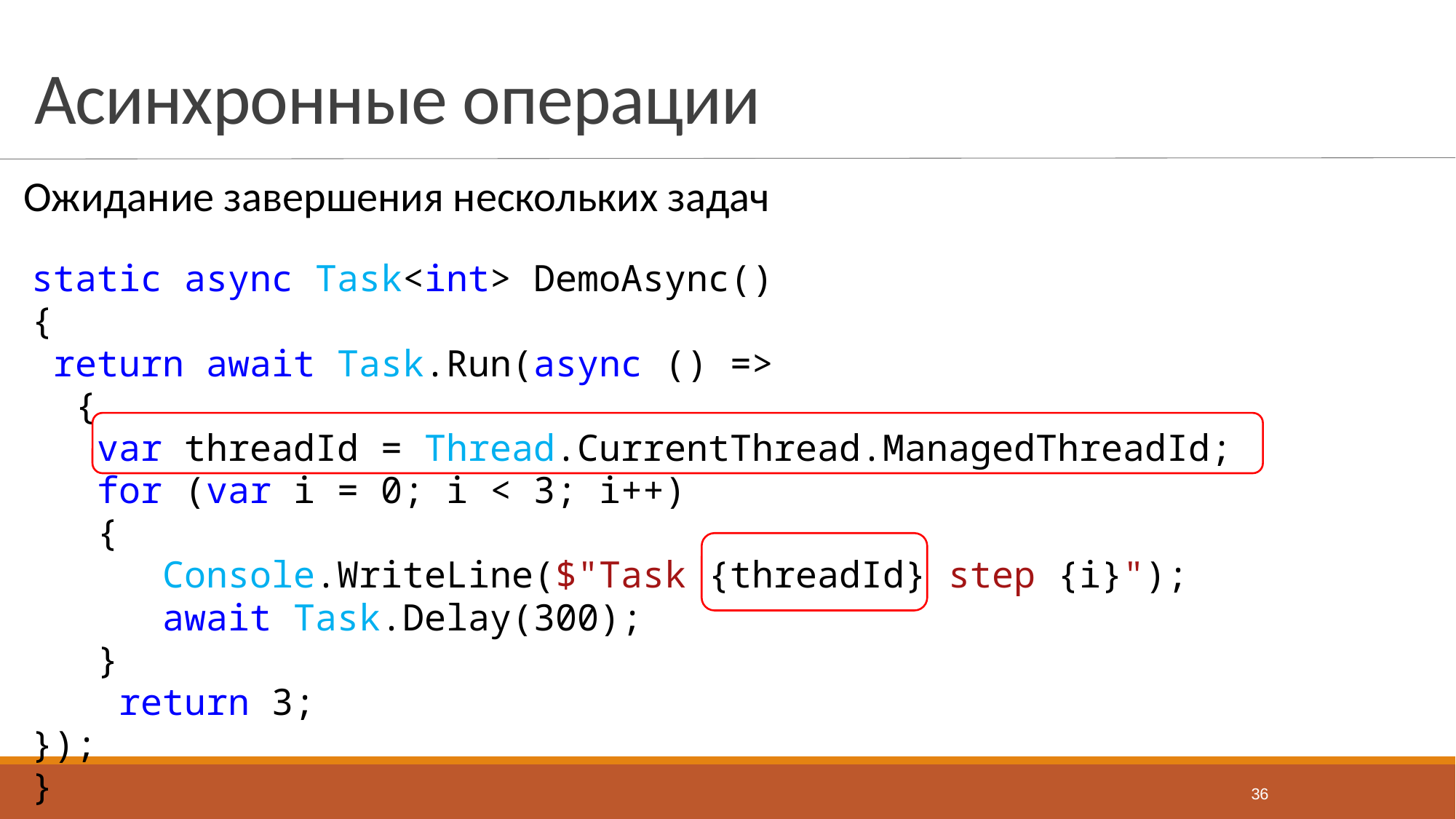

# Асинхронные операции
Ожидание завершения нескольких задач

static async Task<int> DemoAsync()
{
 return await Task.Run(async () =>
  {
   var threadId = Thread.CurrentThread.ManagedThreadId;
   for (var i = 0; i < 3; i++)
   {
      Console.WriteLine($"Task {threadId} step {i}");
      await Task.Delay(300);
   }
    return 3;
});
}

36